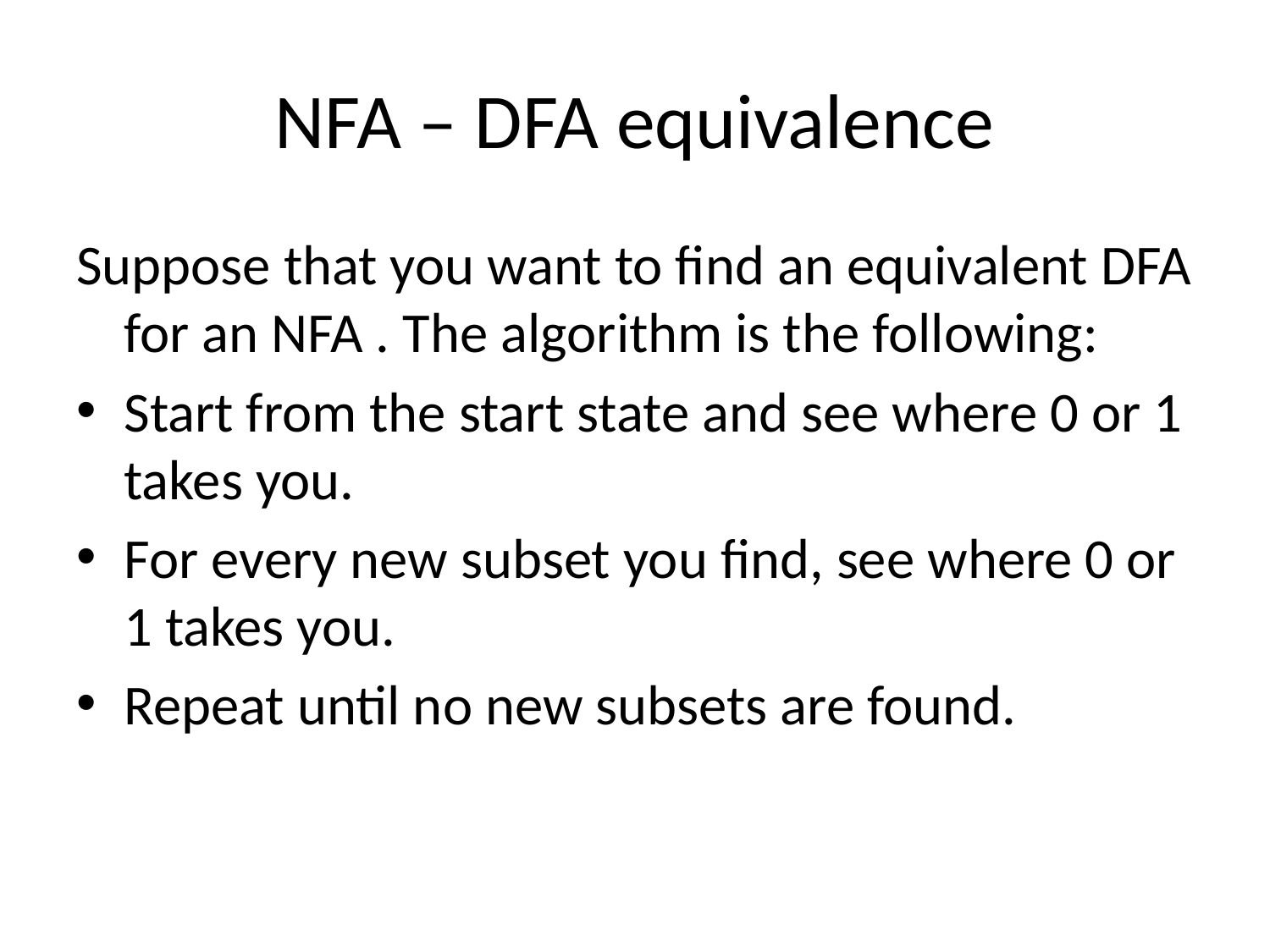

# NFA – DFA equivalence
Suppose that you want to find an equivalent DFA for an NFA . The algorithm is the following:
Start from the start state and see where 0 or 1 takes you.
For every new subset you find, see where 0 or 1 takes you.
Repeat until no new subsets are found.